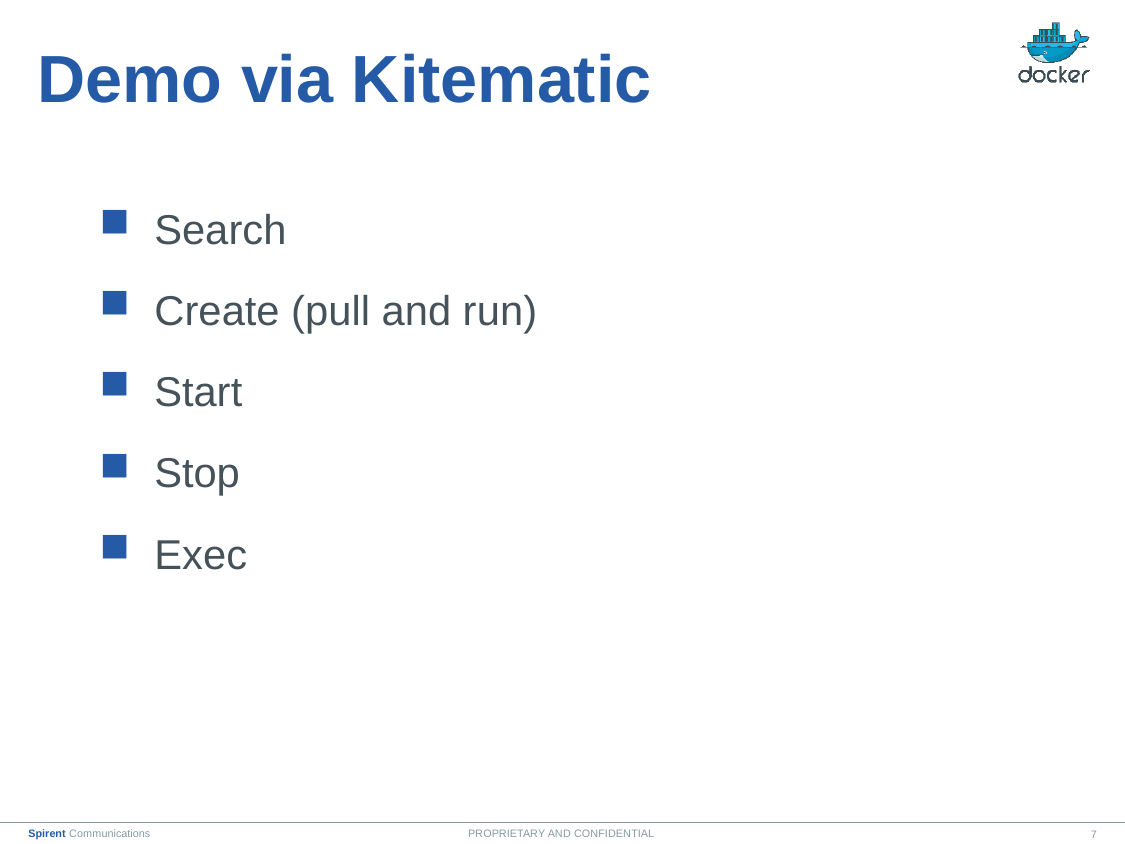

# Demo via Kitematic
  Search
  Create (pull and run)
  Start
  Stop
  Exec